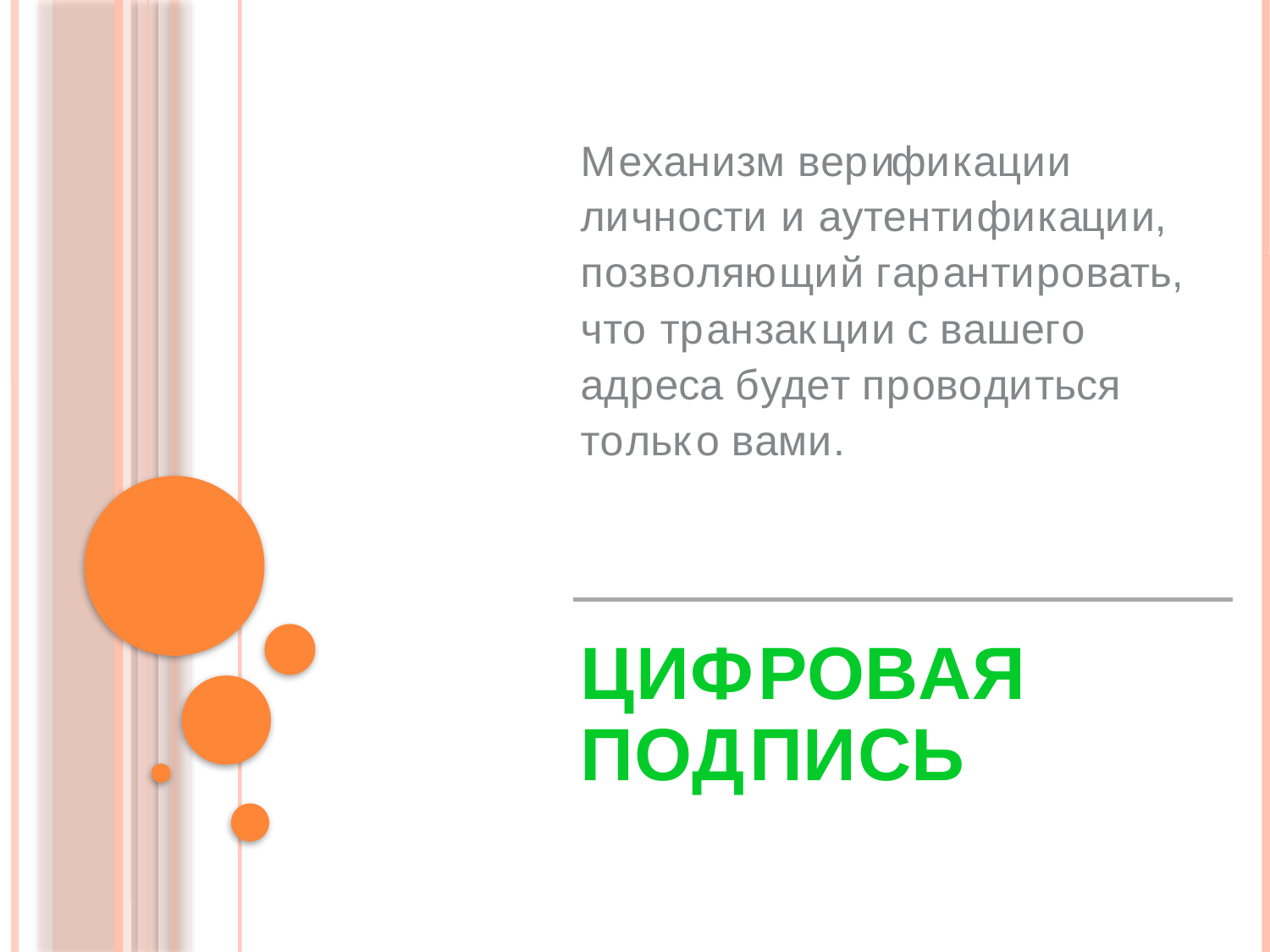

Механизм верификации

личности и аутентификации, позволяющий гарантировать, что транзакции с вашего адреса будет проводиться только вами.

ЦИФРОВАЯ ПОДПИСЬ